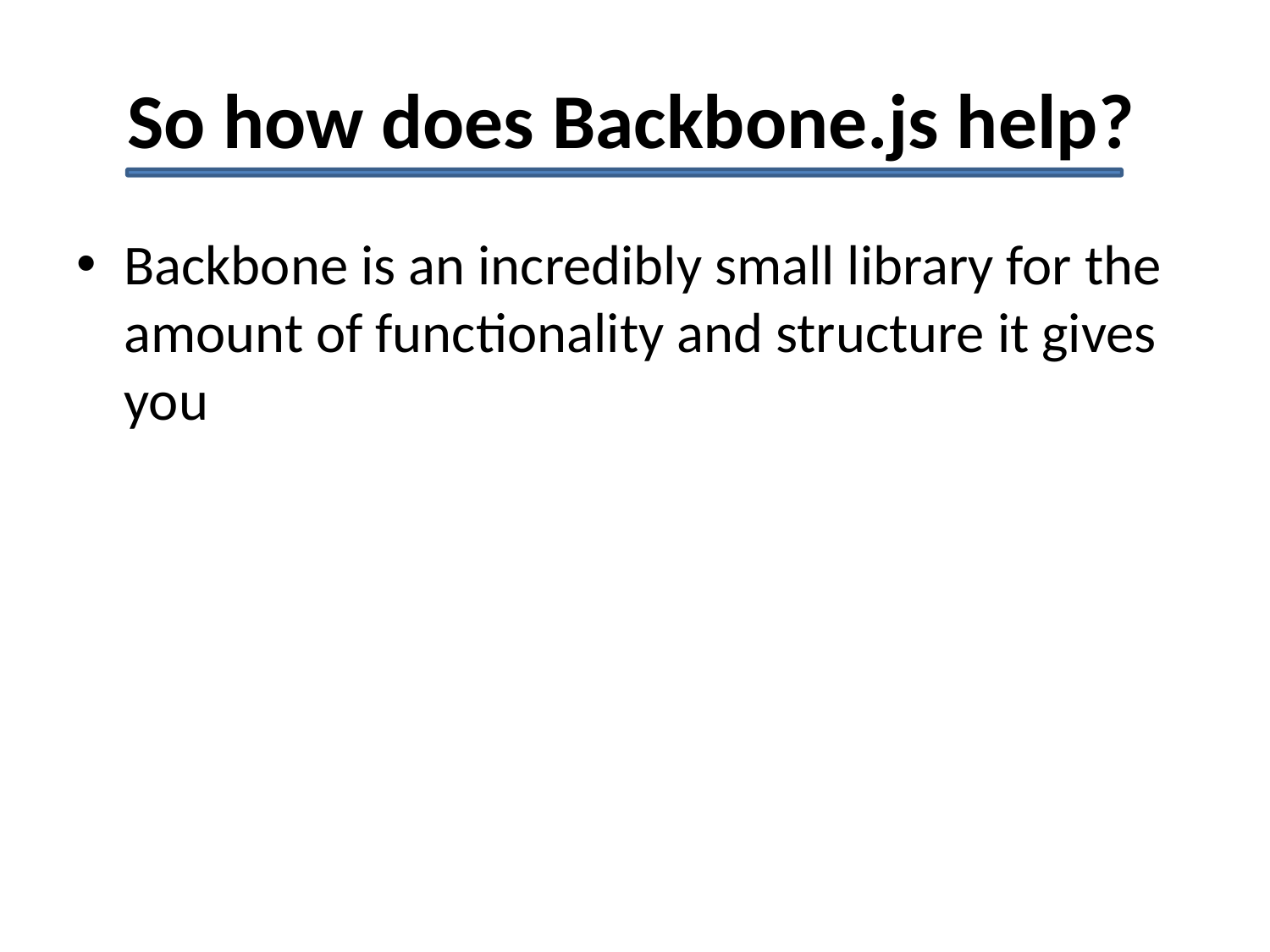

# So how does Backbone.js help?

Backbone is an incredibly small library for the amount of functionality and structure it gives you